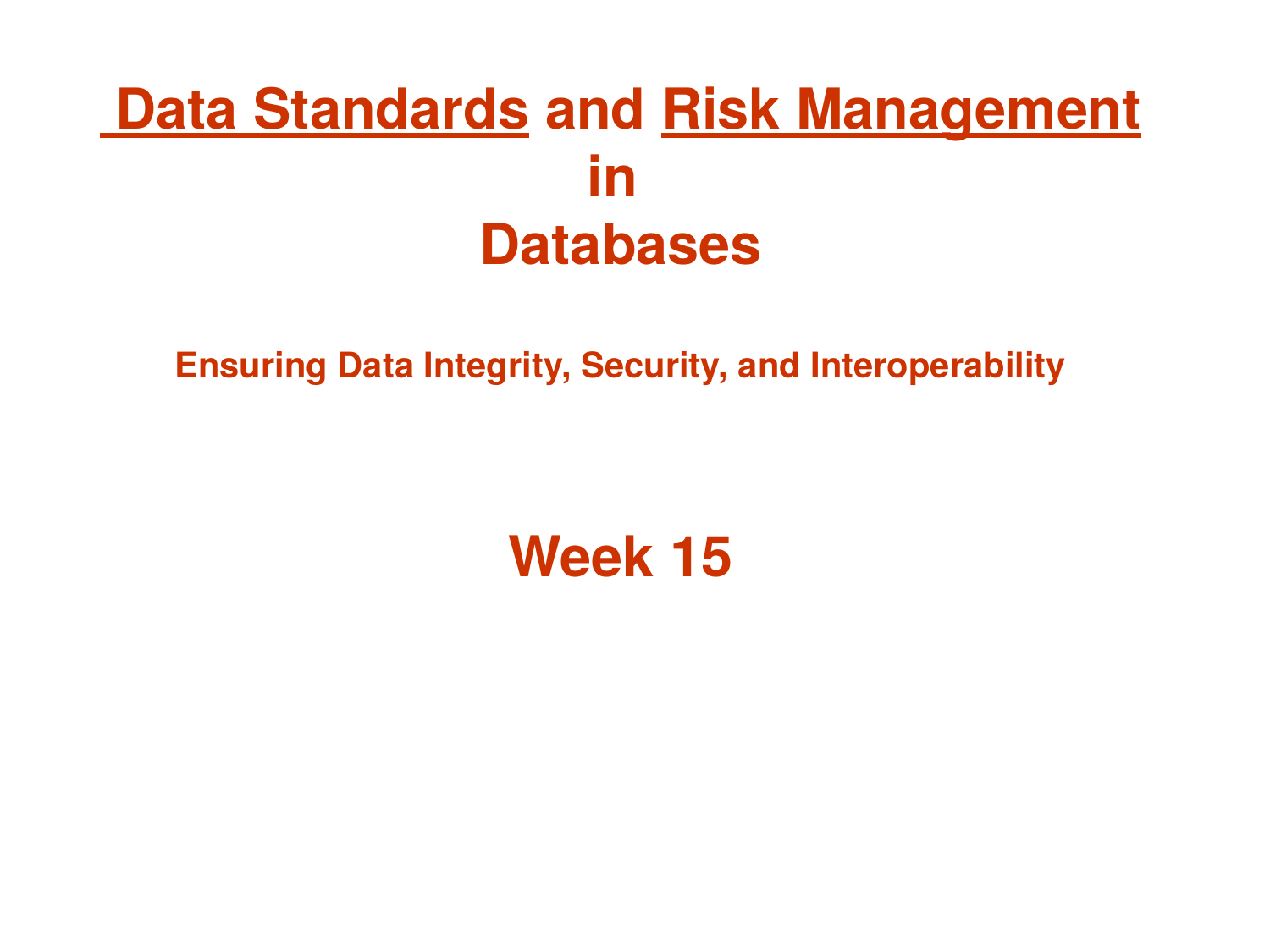

# Data Standards and Risk Management in Databases Ensuring Data Integrity, Security, and Interoperability Week 15